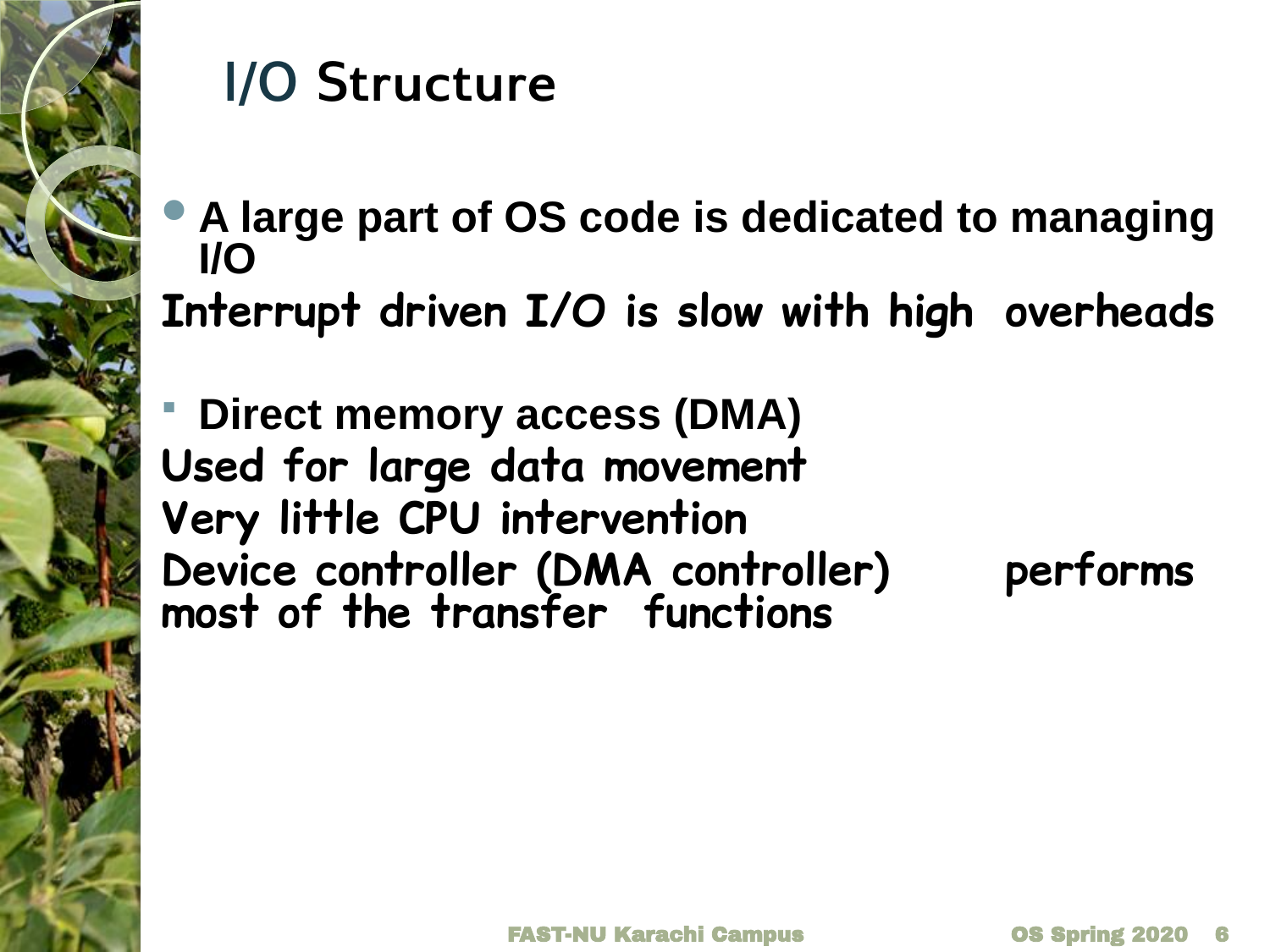

# I/O Structure
A large part of OS code is dedicated to managing I/O
	Interrupt driven I/O is slow with high 	overheads

Direct memory access (DMA)
	Used for large data movement
	Very little CPU intervention
		Device controller (DMA controller) 		performs most of the transfer 			functions
FAST-NU Karachi Campus
OS Spring 2020
6